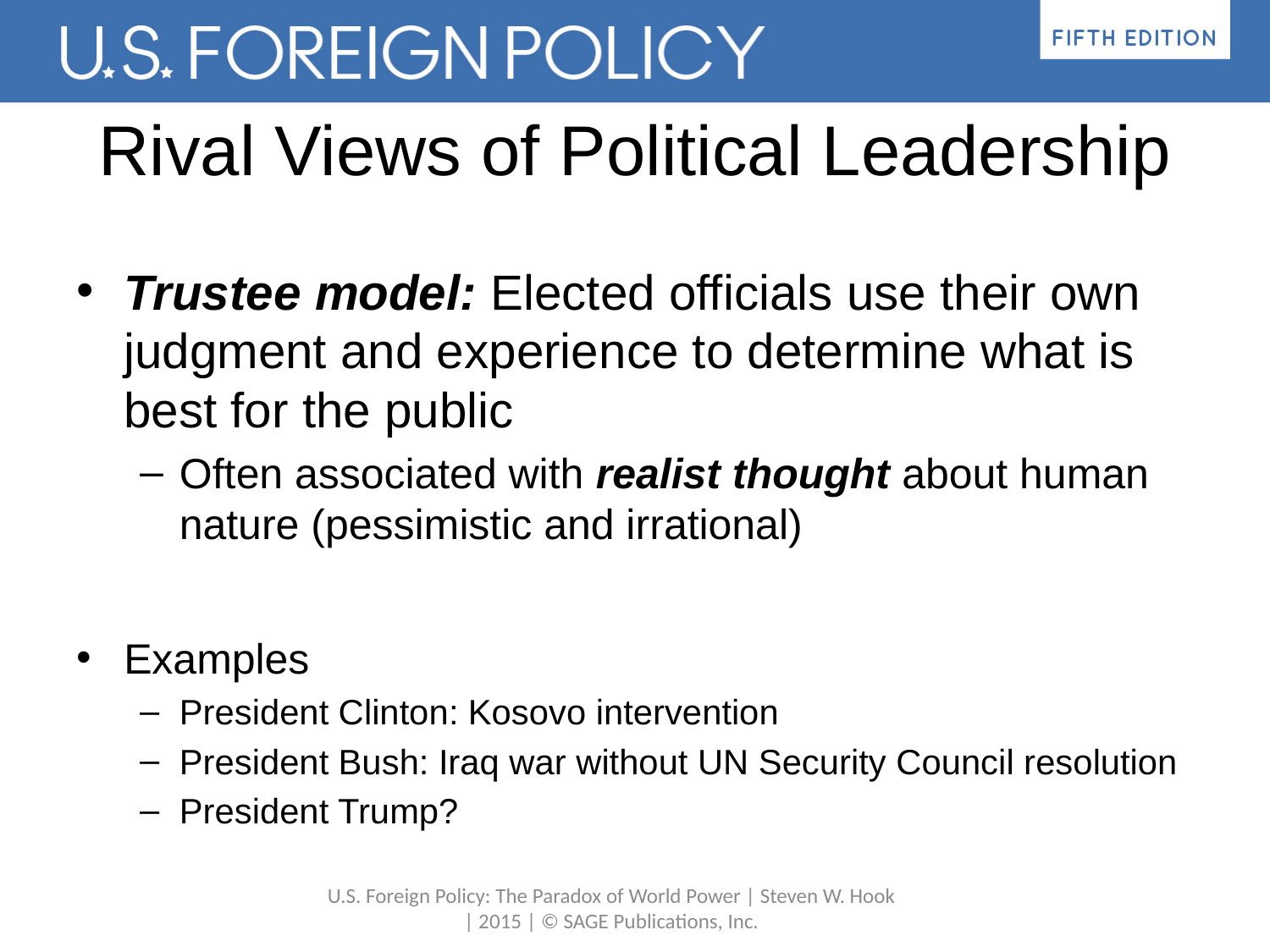

# Rival Views of Political Leadership
Trustee model: Elected officials use their own judgment and experience to determine what is best for the public
Often associated with realist thought about human nature (pessimistic and irrational)

Examples
President Clinton: Kosovo intervention
President Bush: Iraq war without UN Security Council resolution
President Trump?
U.S. Foreign Policy: The Paradox of World Power | Steven W. Hook | 2015 | © SAGE Publications, Inc.